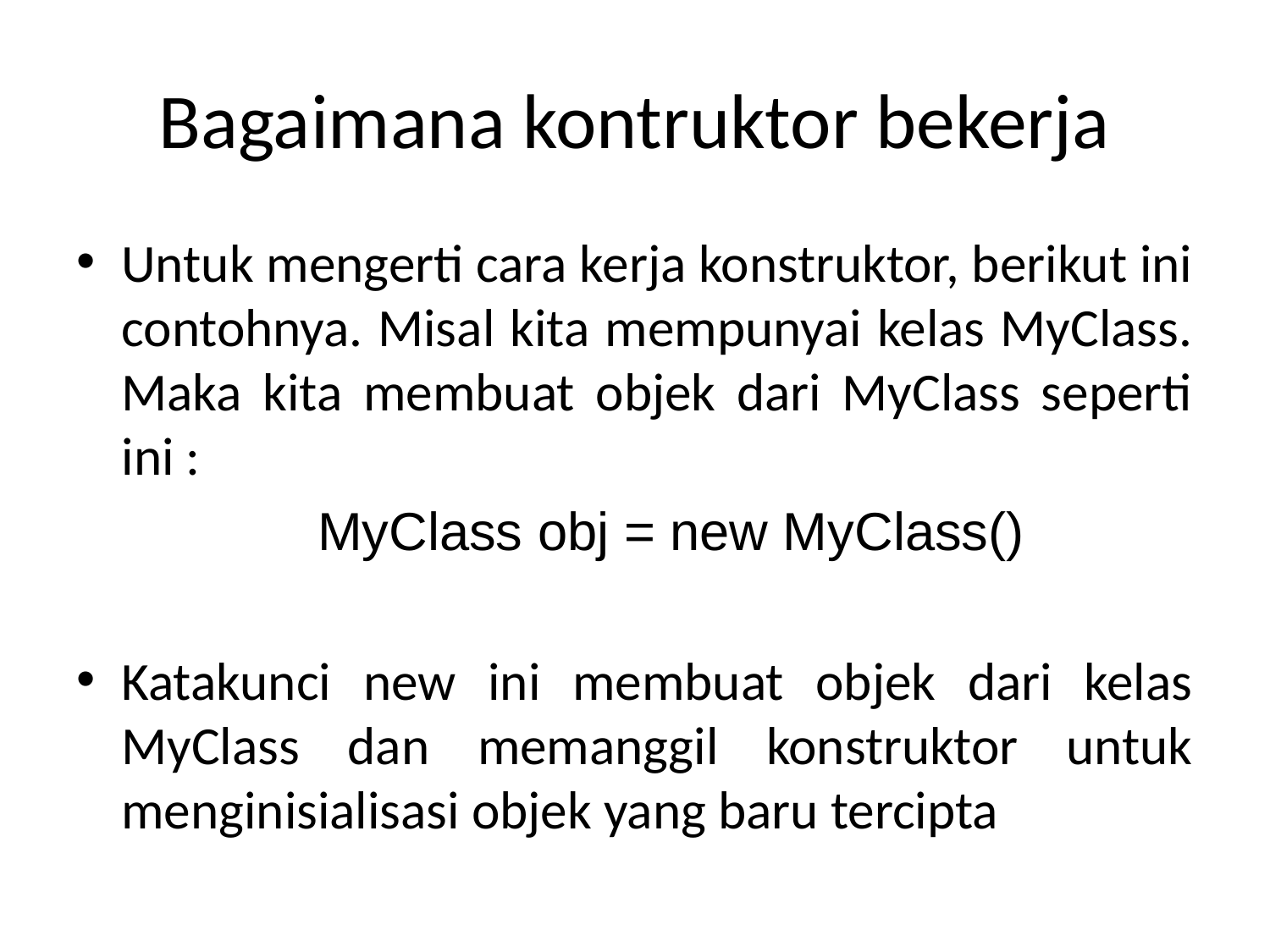

# Bagaimana kontruktor bekerja
Untuk mengerti cara kerja konstruktor, berikut ini contohnya. Misal kita mempunyai kelas MyClass. Maka kita membuat objek dari MyClass seperti ini :
		MyClass obj = new MyClass()

Katakunci new ini membuat objek dari kelas MyClass dan memanggil konstruktor untuk menginisialisasi objek yang baru tercipta